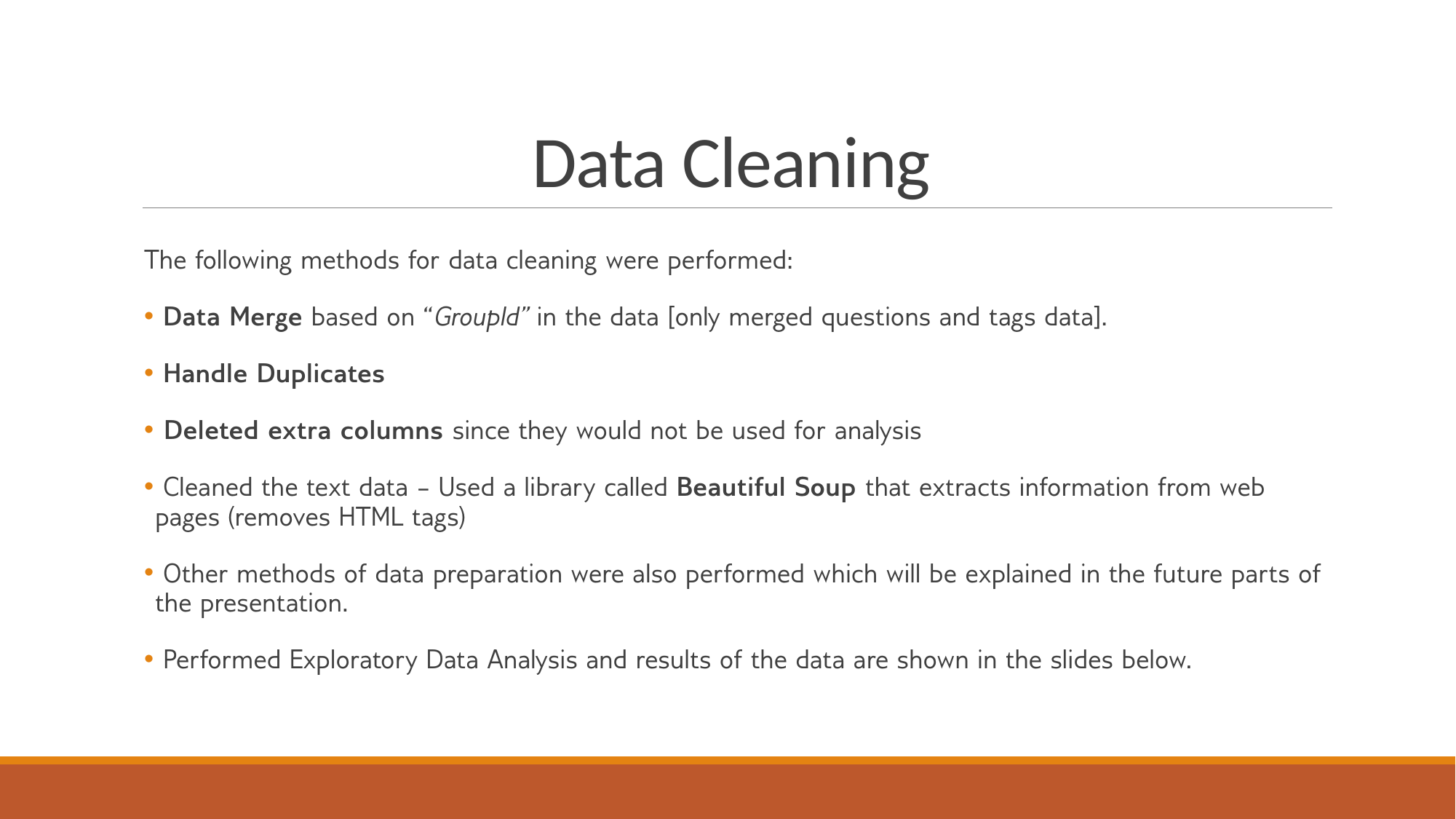

# Data Cleaning
The following methods for data cleaning were performed:
 Data Merge based on “GroupId” in the data [only merged questions and tags data].
 Handle Duplicates
 Deleted extra columns since they would not be used for analysis
 Cleaned the text data – Used a library called Beautiful Soup that extracts information from web pages (removes HTML tags)
 Other methods of data preparation were also performed which will be explained in the future parts of the presentation.
 Performed Exploratory Data Analysis and results of the data are shown in the slides below.